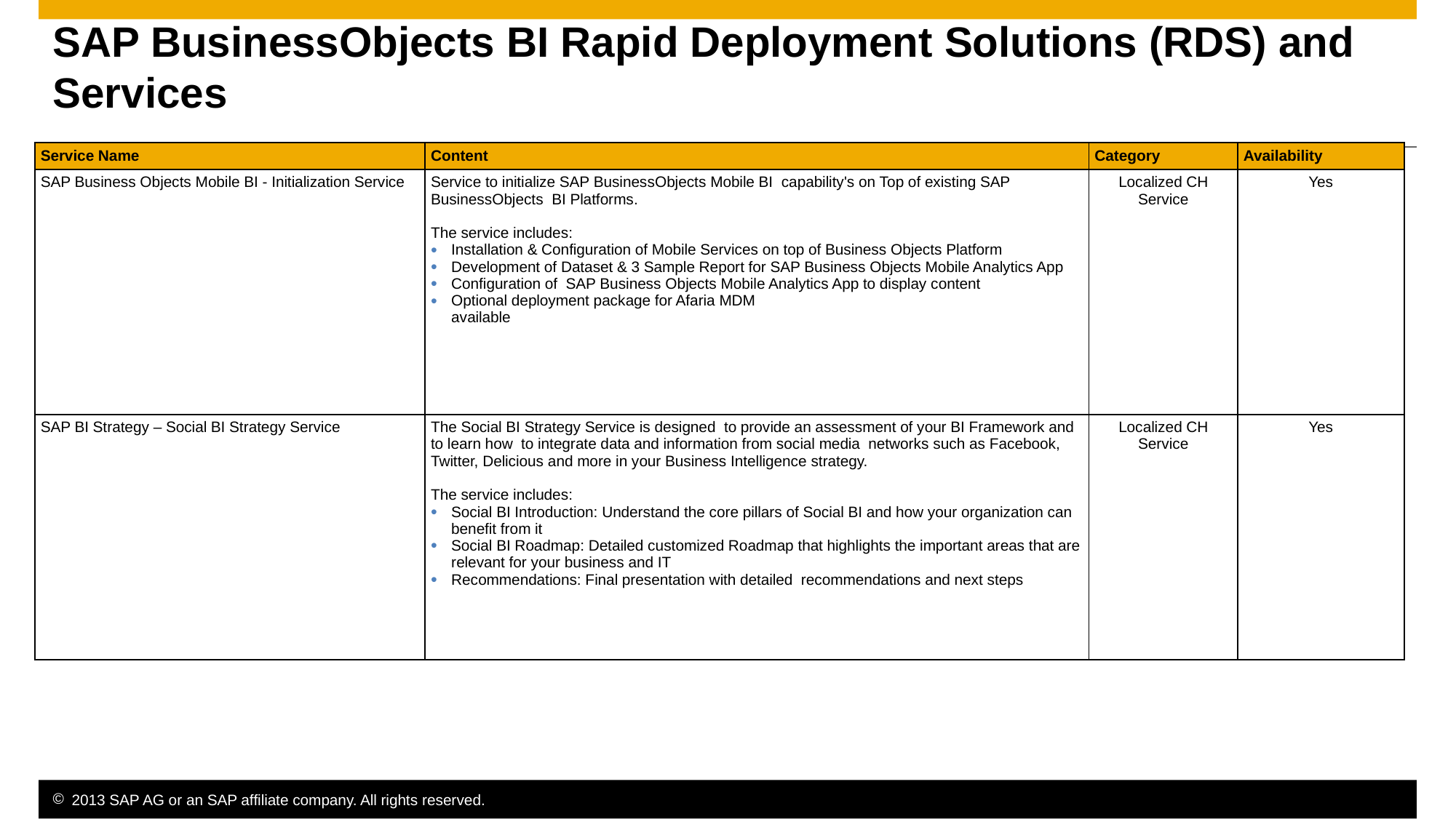

# SAP BusinessObjects BI Rapid Deployment Solutions (RDS) and Services
| Service Name | Content | Category | Availability |
| --- | --- | --- | --- |
| SAP Business Objects Mobile BI - Initialization Service | Service to initialize SAP BusinessObjects Mobile BI capability's on Top of existing SAP BusinessObjects BI Platforms. The service includes: Installation & Configuration of Mobile Services on top of Business Objects Platform Development of Dataset & 3 Sample Report for SAP Business Objects Mobile Analytics App Configuration of SAP Business Objects Mobile Analytics App to display content Optional deployment package for Afaria MDM available | Localized CH Service | Yes |
| SAP BI Strategy – Social BI Strategy Service | The Social BI Strategy Service is designed to provide an assessment of your BI Framework and to learn how to integrate data and information from social media networks such as Facebook, Twitter, Delicious and more in your Business Intelligence strategy. The service includes: Social BI Introduction: Understand the core pillars of Social BI and how your organization can benefit from it Social BI Roadmap: Detailed customized Roadmap that highlights the important areas that are relevant for your business and IT Recommendations: Final presentation with detailed recommendations and next steps | Localized CH Service | Yes |